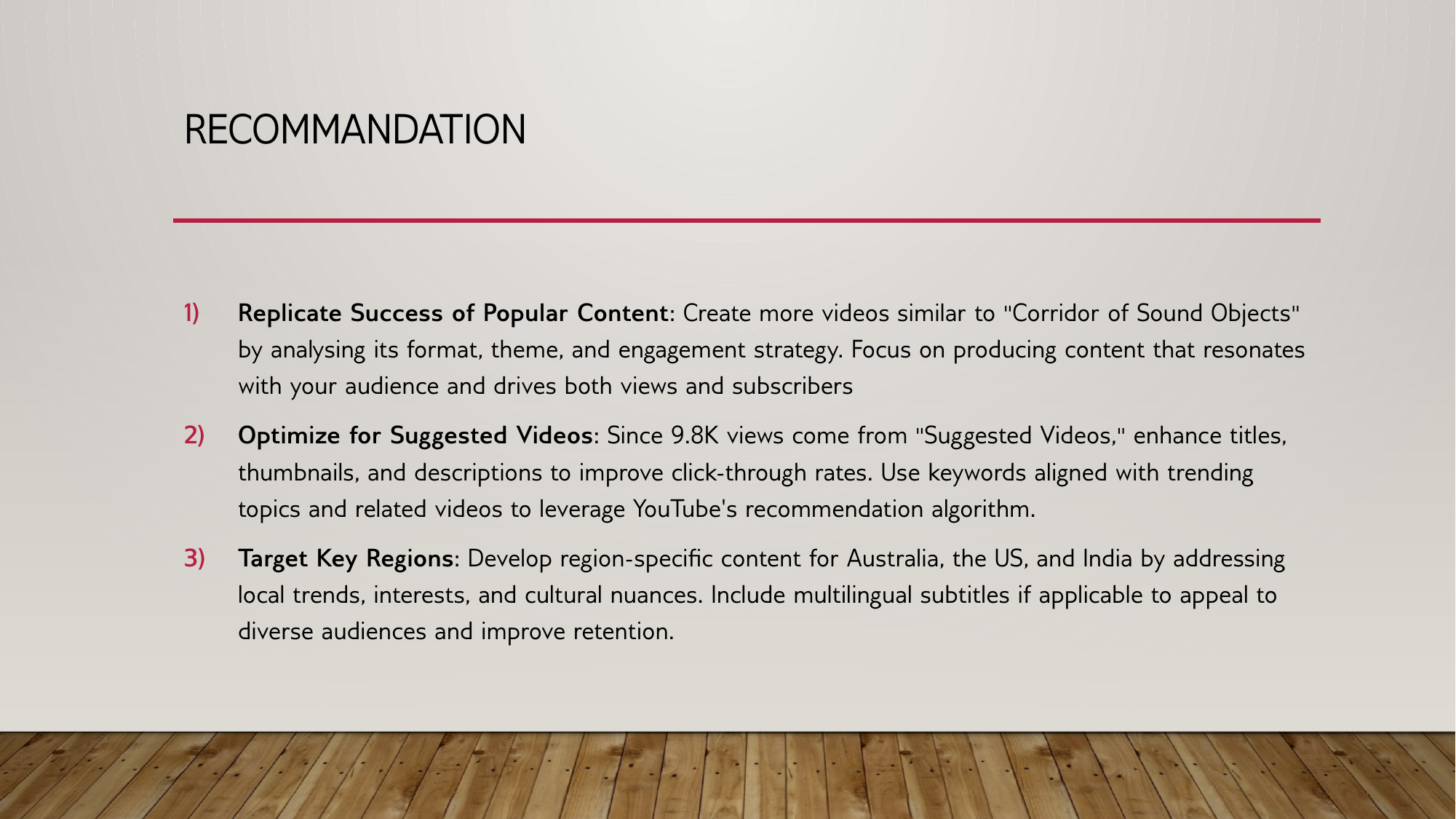

# Recommandation

Replicate Success of Popular Content: Create more videos similar to "Corridor of Sound Objects" by analysing its format, theme, and engagement strategy. Focus on producing content that resonates with your audience and drives both views and subscribers
Optimize for Suggested Videos: Since 9.8K views come from "Suggested Videos," enhance titles, thumbnails, and descriptions to improve click-through rates. Use keywords aligned with trending topics and related videos to leverage YouTube's recommendation algorithm.
Target Key Regions: Develop region-specific content for Australia, the US, and India by addressing local trends, interests, and cultural nuances. Include multilingual subtitles if applicable to appeal to diverse audiences and improve retention.